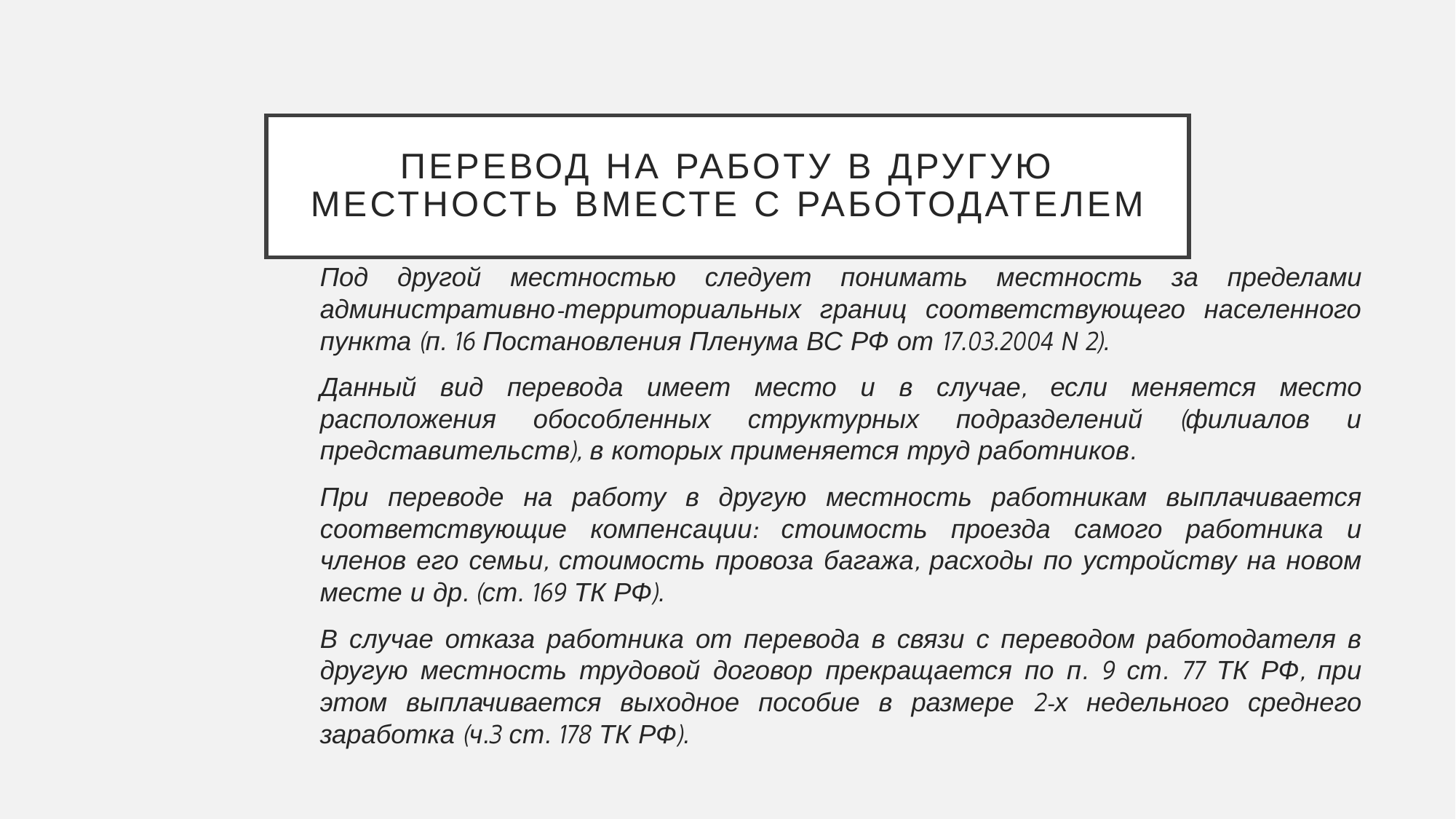

# Перевод на работу в другую местность вместе с работодателем
Под другой местностью следует понимать местность за пределами административно-территориальных границ соответствующего населенного пункта (п. 16 Постановления Пленума ВС РФ от 17.03.2004 N 2).
Данный вид перевода имеет место и в случае, если меняется место расположения обособленных структурных подразделений (филиалов и представительств), в которых применяется труд работников.
При переводе на работу в другую местность работникам выплачивается соответствующие компенсации: стоимость проезда самого работника и членов его семьи, стоимость провоза багажа, расходы по устройству на новом месте и др. (ст. 169 ТК РФ).
В случае отказа работника от перевода в связи с переводом работодателя в другую местность трудовой договор прекращается по п. 9 ст. 77 ТК РФ, при этом выплачивается выходное пособие в размере 2-х недельного среднего заработка (ч.3 ст. 178 ТК РФ).